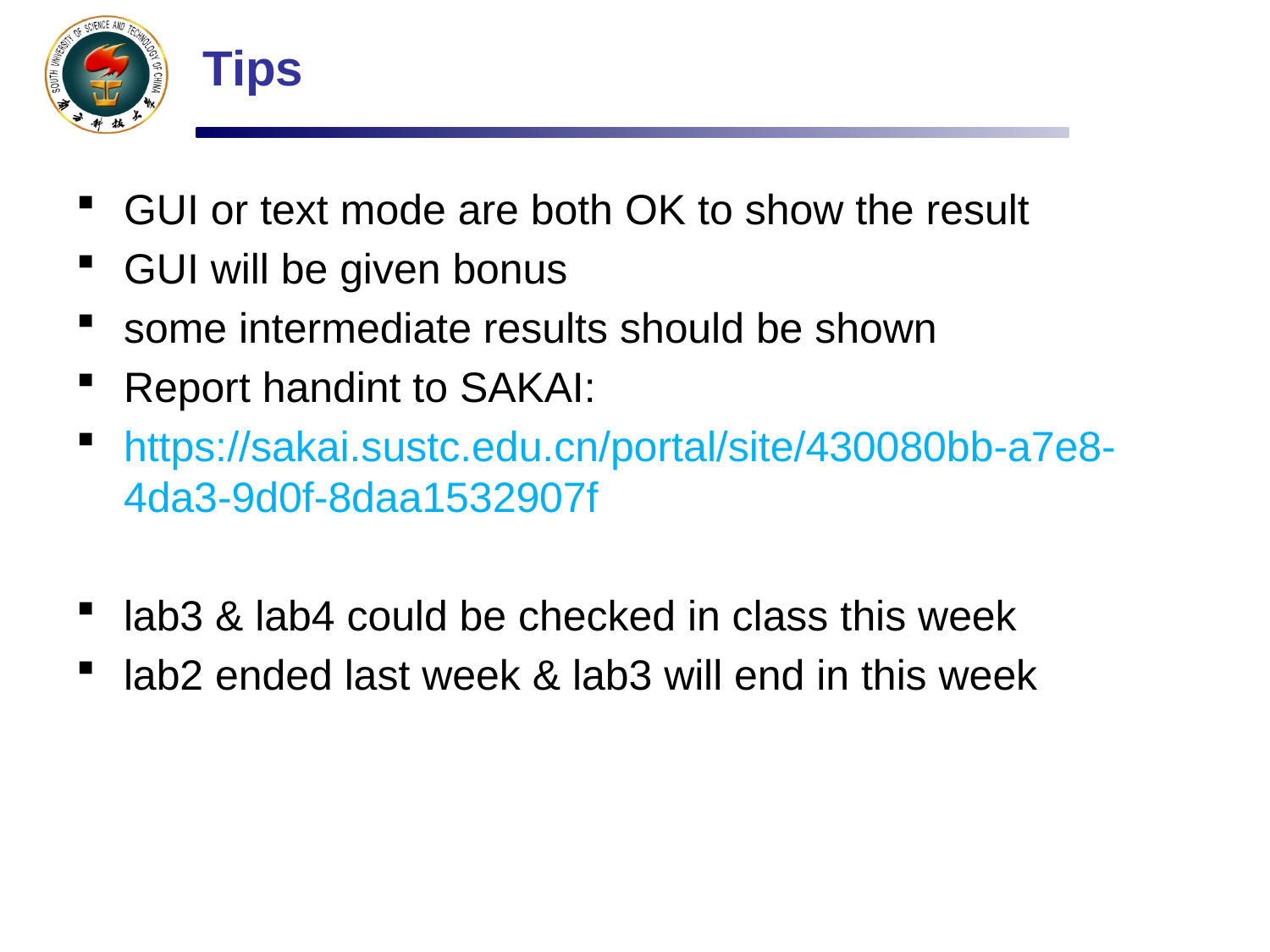

# Tips
GUI or text mode are both OK to show the result
GUI will be given bonus
some intermediate results should be shown
Report handint to SAKAI:
https://sakai.sustc.edu.cn/portal/site/430080bb-a7e8-4da3-9d0f-8daa1532907f

lab3 & lab4 could be checked in class this week
lab2 ended last week & lab3 will end in this week